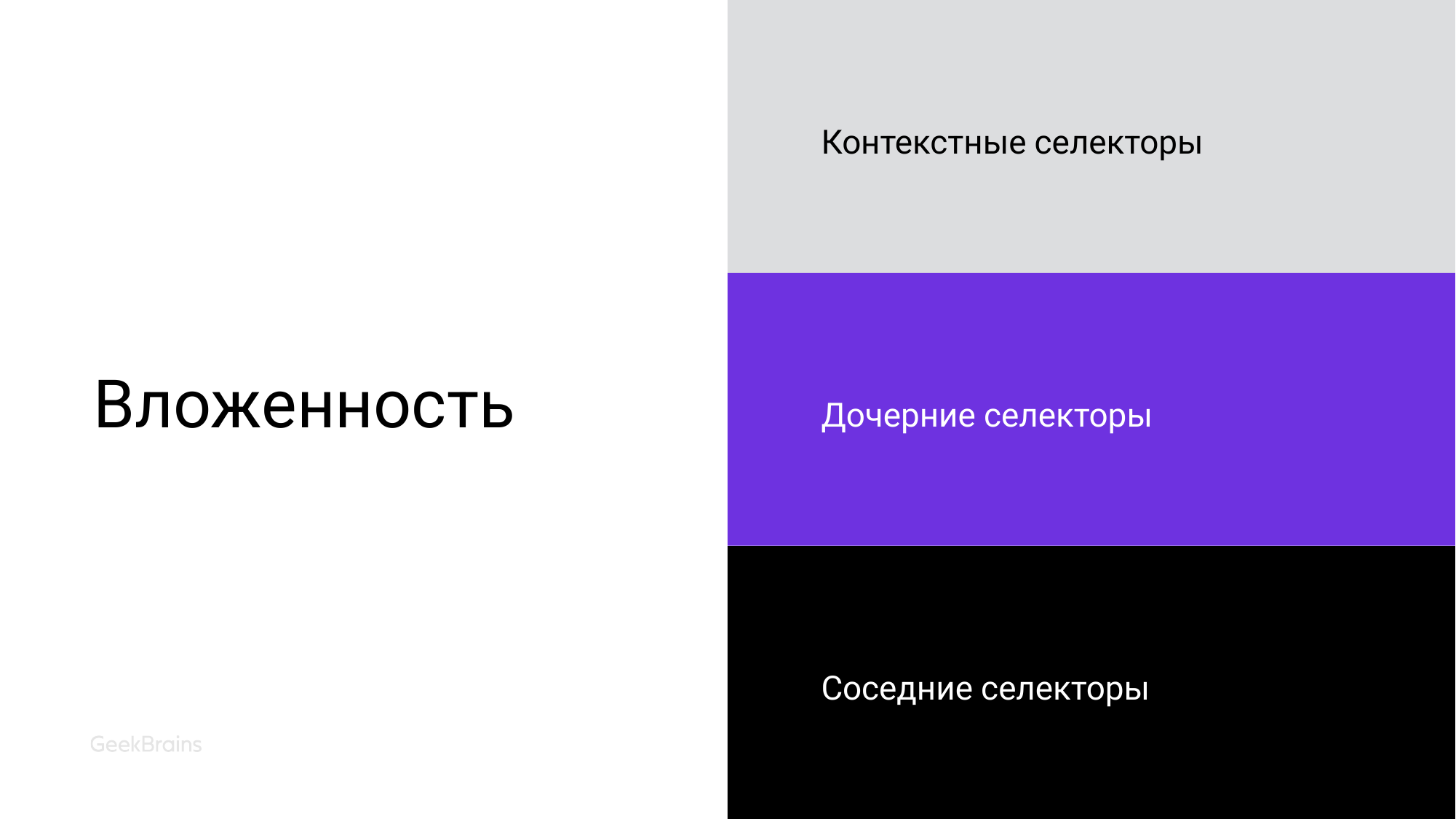

# Вложенность
Контекстные селекторы
Дочерние селекторы
Соседние селекторы